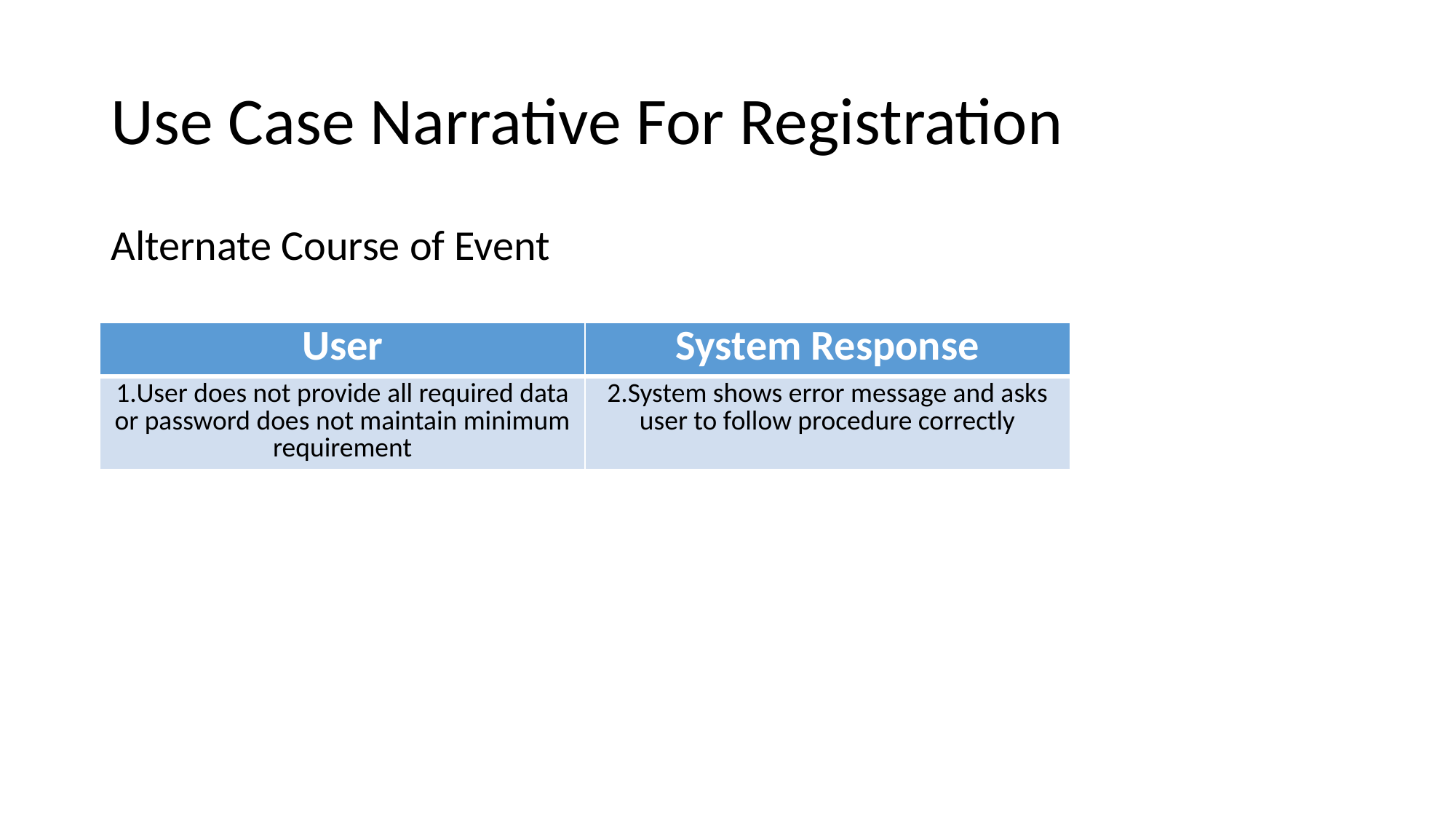

# Use Case Narrative For Registration
Alternate Course of Event

| User | System Response |
| --- | --- |
| 1.User does not provide all required data or password does not maintain minimum requirement | 2.System shows error message and asks user to follow procedure correctly |